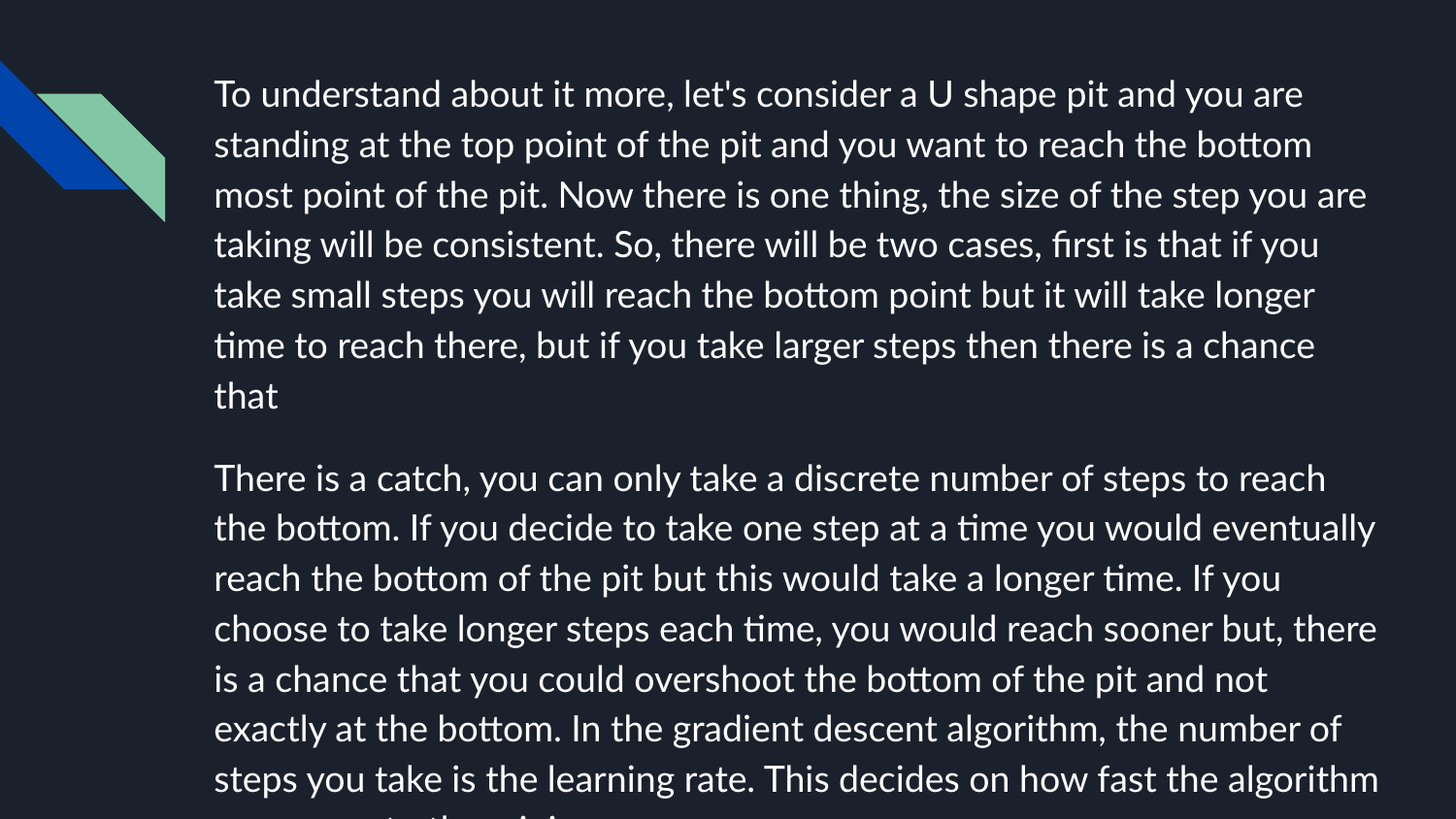

To understand about it more, let's consider a U shape pit and you are standing at the top point of the pit and you want to reach the bottom most point of the pit. Now there is one thing, the size of the step you are taking will be consistent. So, there will be two cases, first is that if you take small steps you will reach the bottom point but it will take longer time to reach there, but if you take larger steps then there is a chance that
There is a catch, you can only take a discrete number of steps to reach the bottom. If you decide to take one step at a time you would eventually reach the bottom of the pit but this would take a longer time. If you choose to take longer steps each time, you would reach sooner but, there is a chance that you could overshoot the bottom of the pit and not exactly at the bottom. In the gradient descent algorithm, the number of steps you take is the learning rate. This decides on how fast the algorithm converges to the minima.